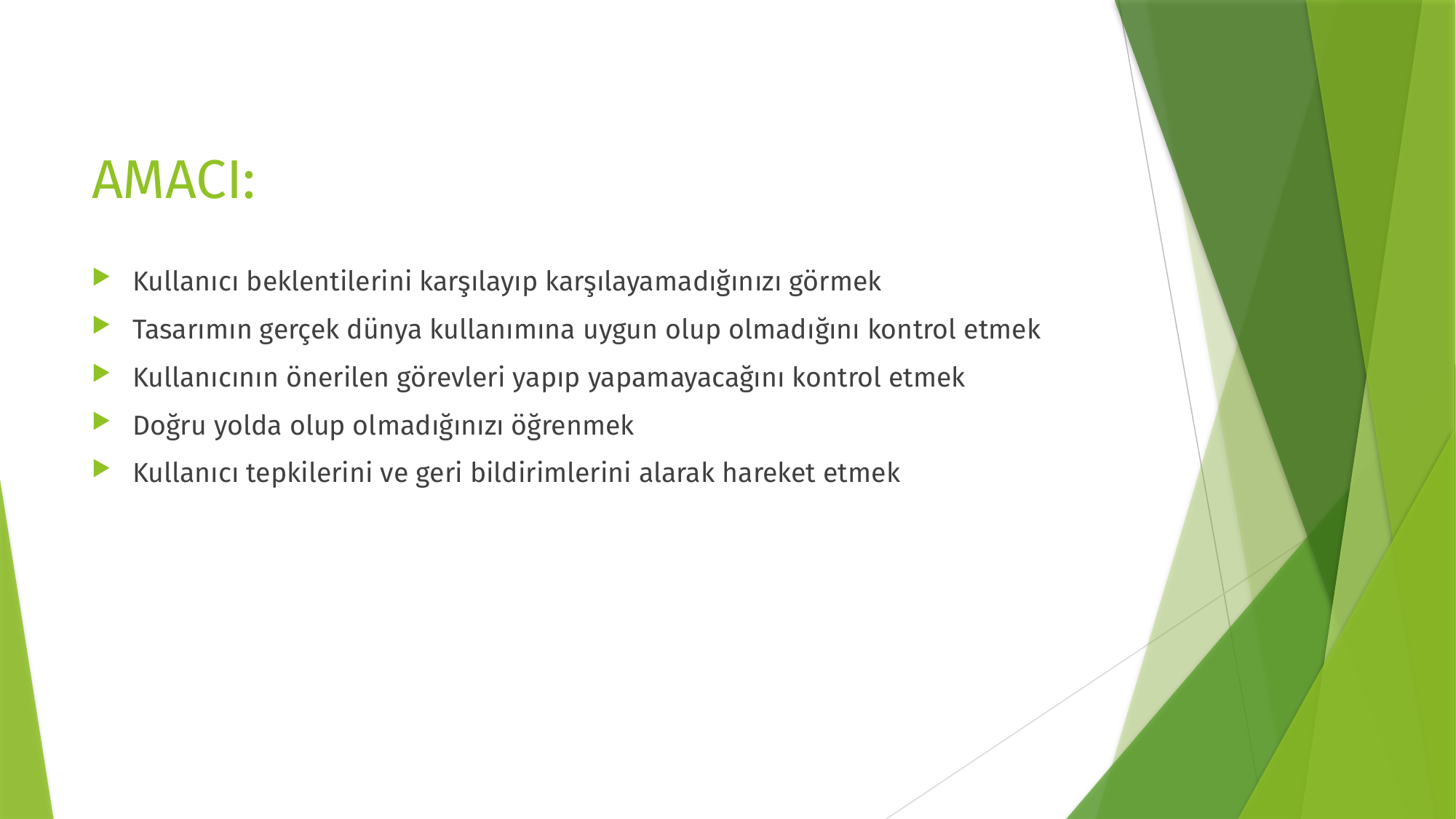

# AMACI:
Kullanıcı beklentilerini karşılayıp karşılayamadığınızı görmek
Tasarımın gerçek dünya kullanımına uygun olup olmadığını kontrol etmek
Kullanıcının önerilen görevleri yapıp yapamayacağını kontrol etmek
Doğru yolda olup olmadığınızı öğrenmek
Kullanıcı tepkilerini ve geri bildirimlerini alarak hareket etmek